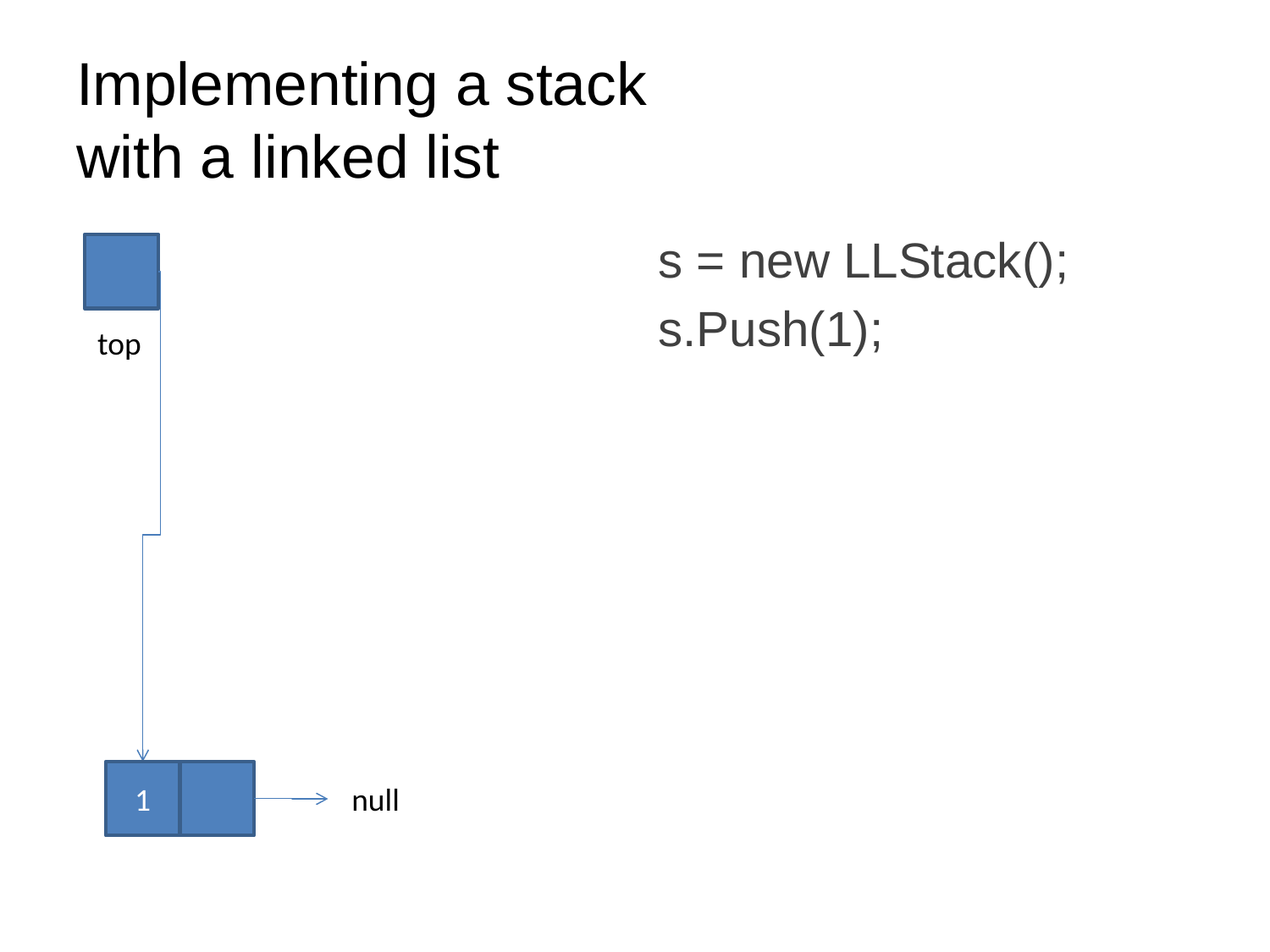

# Implementing a stack with a linked list
s = new LLStack();
s.Push(1);

top
1

null